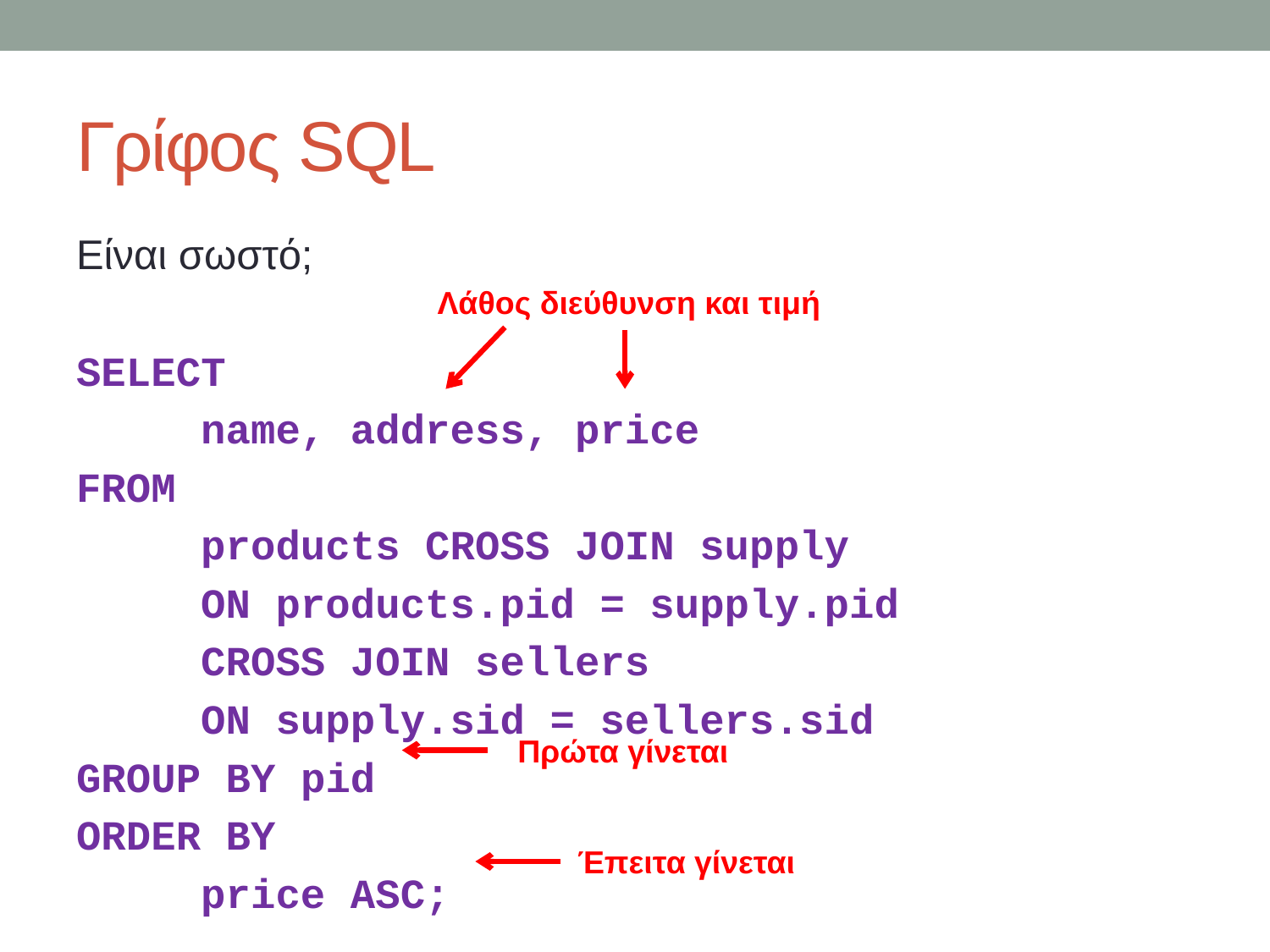

# Γρίφος SQL
Είναι σωστό;

SELECT
	name, address, price
FROM
	products CROSS JOIN supply
		ON products.pid = supply.pid
	CROSS JOIN sellers
		ON supply.sid = sellers.sid
GROUP BY pid
ORDER BY
	price ASC;

Λάθος διεύθυνση και τιμή
Πρώτα γίνεται
Έπειτα γίνεται